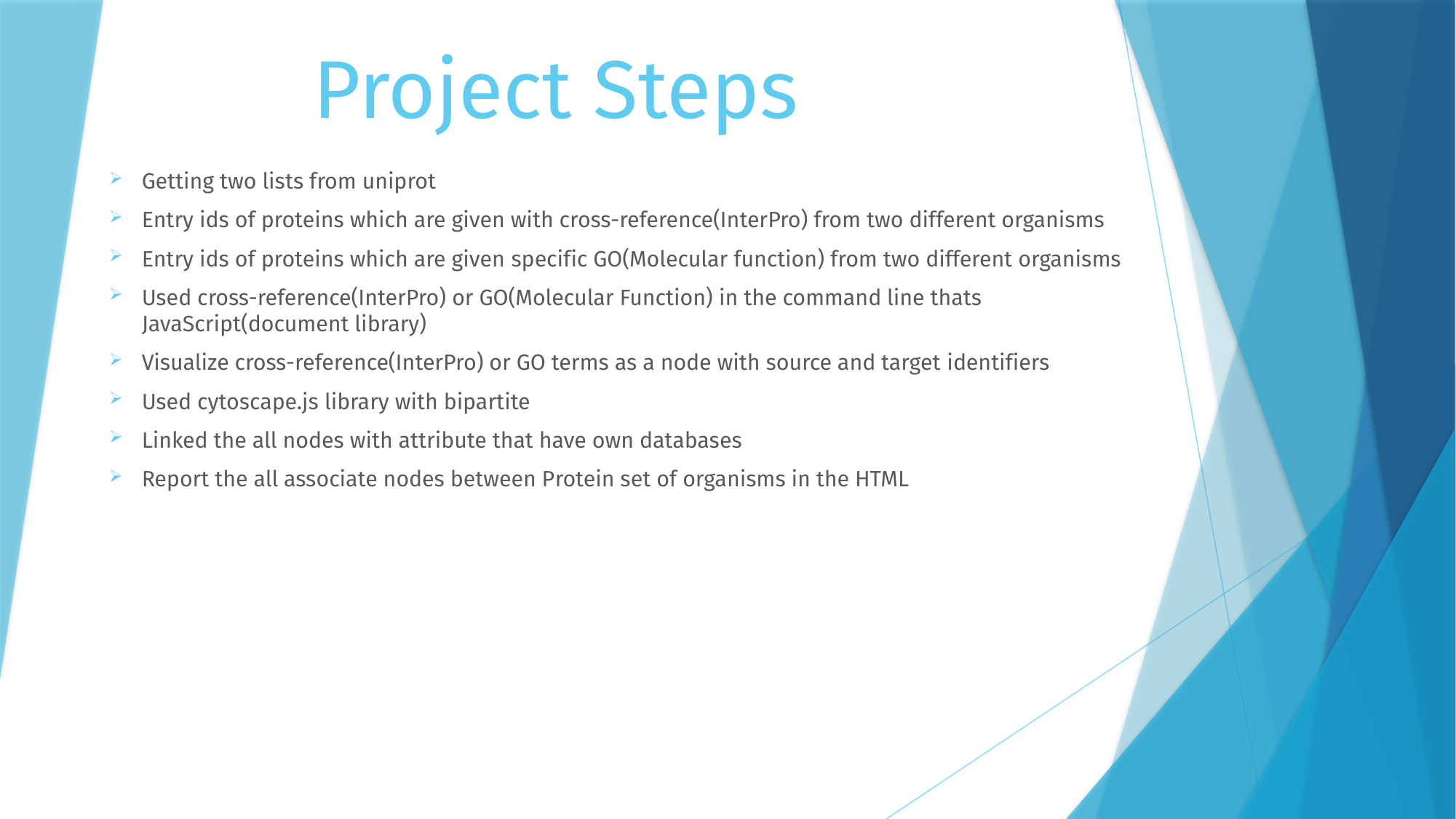

# Project Steps
Getting two lists from uniprot
Entry ids of proteins which are given with cross-reference(InterPro) from two different organisms
Entry ids of proteins which are given specific GO(Molecular function) from two different organisms
Used cross-reference(InterPro) or GO(Molecular Function) in the command line thats JavaScript(document library)
Visualize cross-reference(InterPro) or GO terms as a node with source and target identifiers
Used cytoscape.js library with bipartite
Linked the all nodes with attribute that have own databases
Report the all associate nodes between Protein set of organisms in the HTML